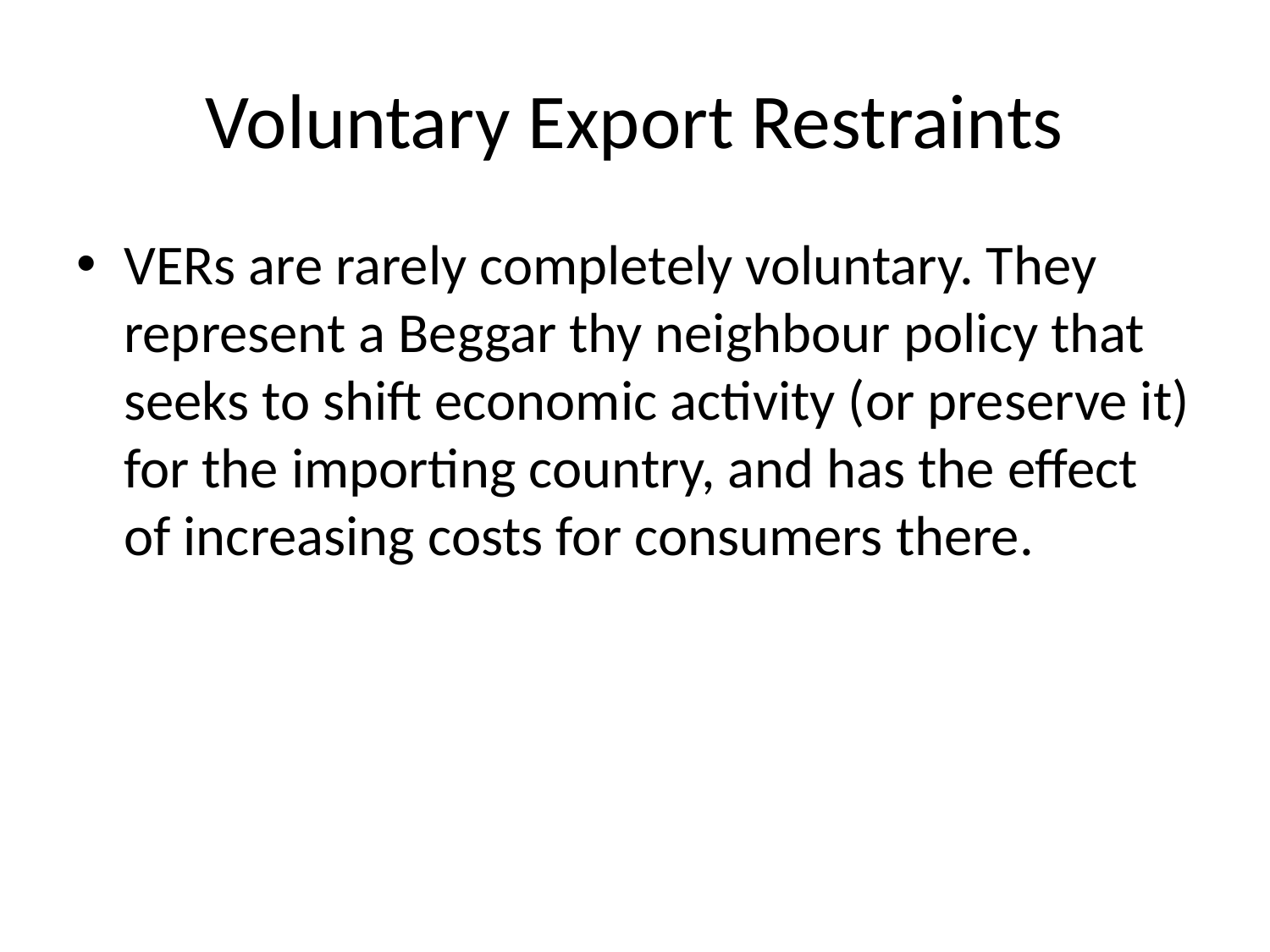

# Voluntary Export Restraints
VERs are rarely completely voluntary. They represent a Beggar thy neighbour policy that seeks to shift economic activity (or preserve it) for the importing country, and has the effect of increasing costs for consumers there.